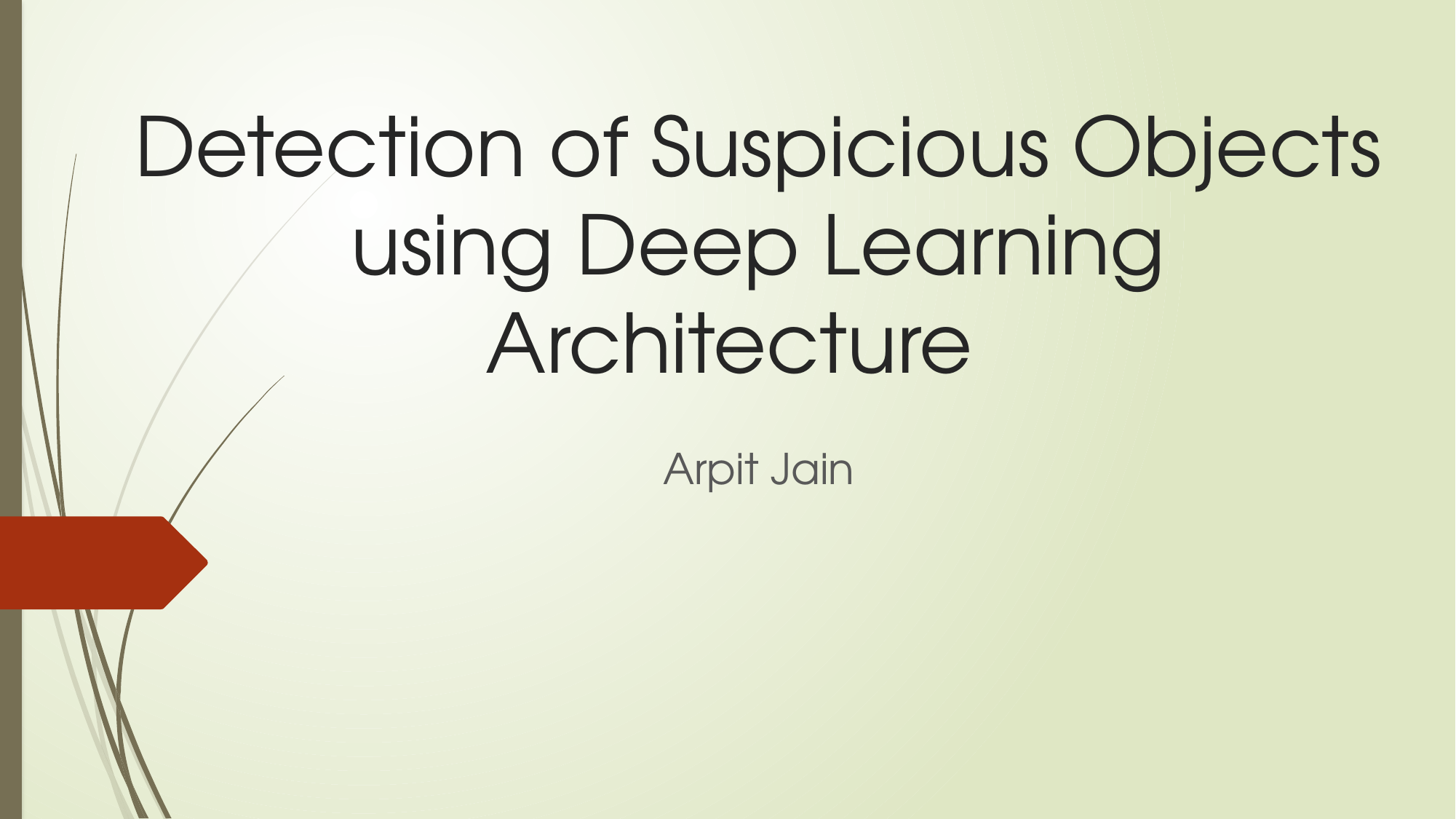

# Detection of Suspicious Objects using Deep Learning Architecture
Arpit Jain